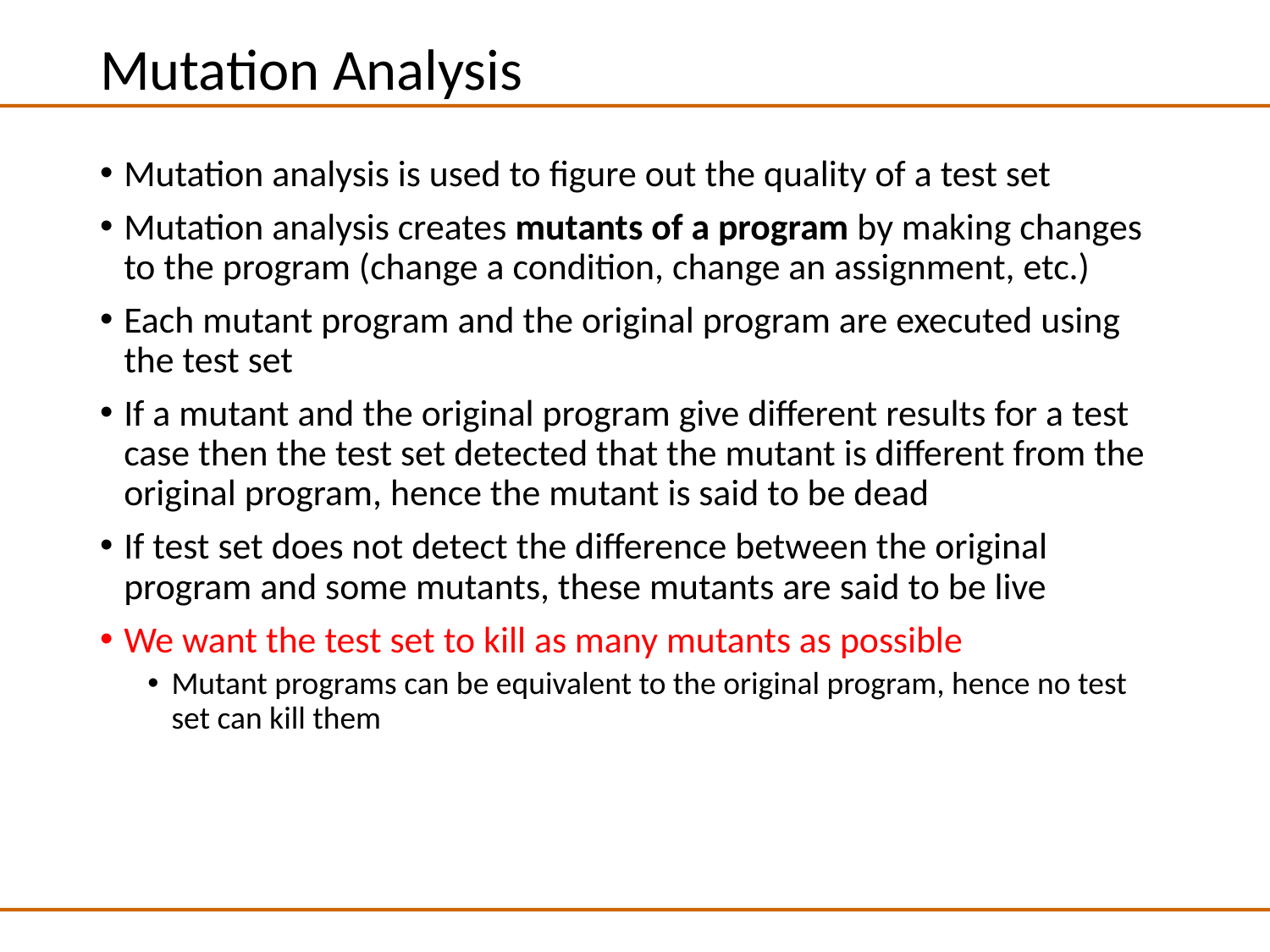

# Mutation Analysis
Mutation analysis is used to figure out the quality of a test set
Mutation analysis creates mutants of a program by making changes to the program (change a condition, change an assignment, etc.)
Each mutant program and the original program are executed using the test set
If a mutant and the original program give different results for a test case then the test set detected that the mutant is different from the original program, hence the mutant is said to be dead
If test set does not detect the difference between the original program and some mutants, these mutants are said to be live
We want the test set to kill as many mutants as possible
Mutant programs can be equivalent to the original program, hence no test set can kill them